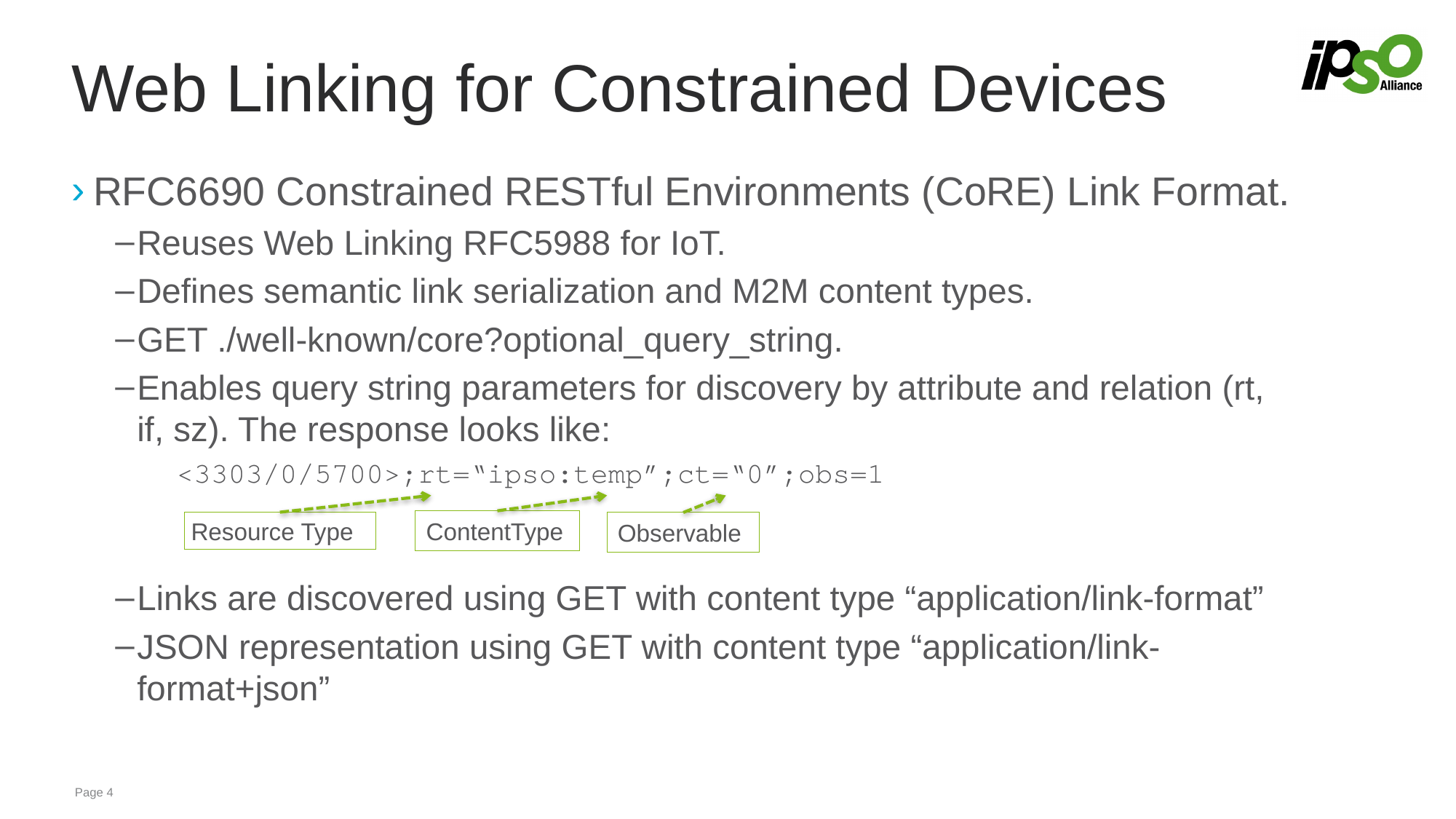

# Web Linking for Constrained Devices
RFC6690 Constrained RESTful Environments (CoRE) Link Format.
Reuses Web Linking RFC5988 for IoT.
Defines semantic link serialization and M2M content types.
GET ./well-known/core?optional_query_string.
Enables query string parameters for discovery by attribute and relation (rt, if, sz). The response looks like:
 <3303/0/5700>;rt=“ipso:temp”;ct=“0”;obs=1

Links are discovered using GET with content type “application/link-format”
JSON representation using GET with content type “application/link-format+json”

ContentType
 Resource Type
Observable